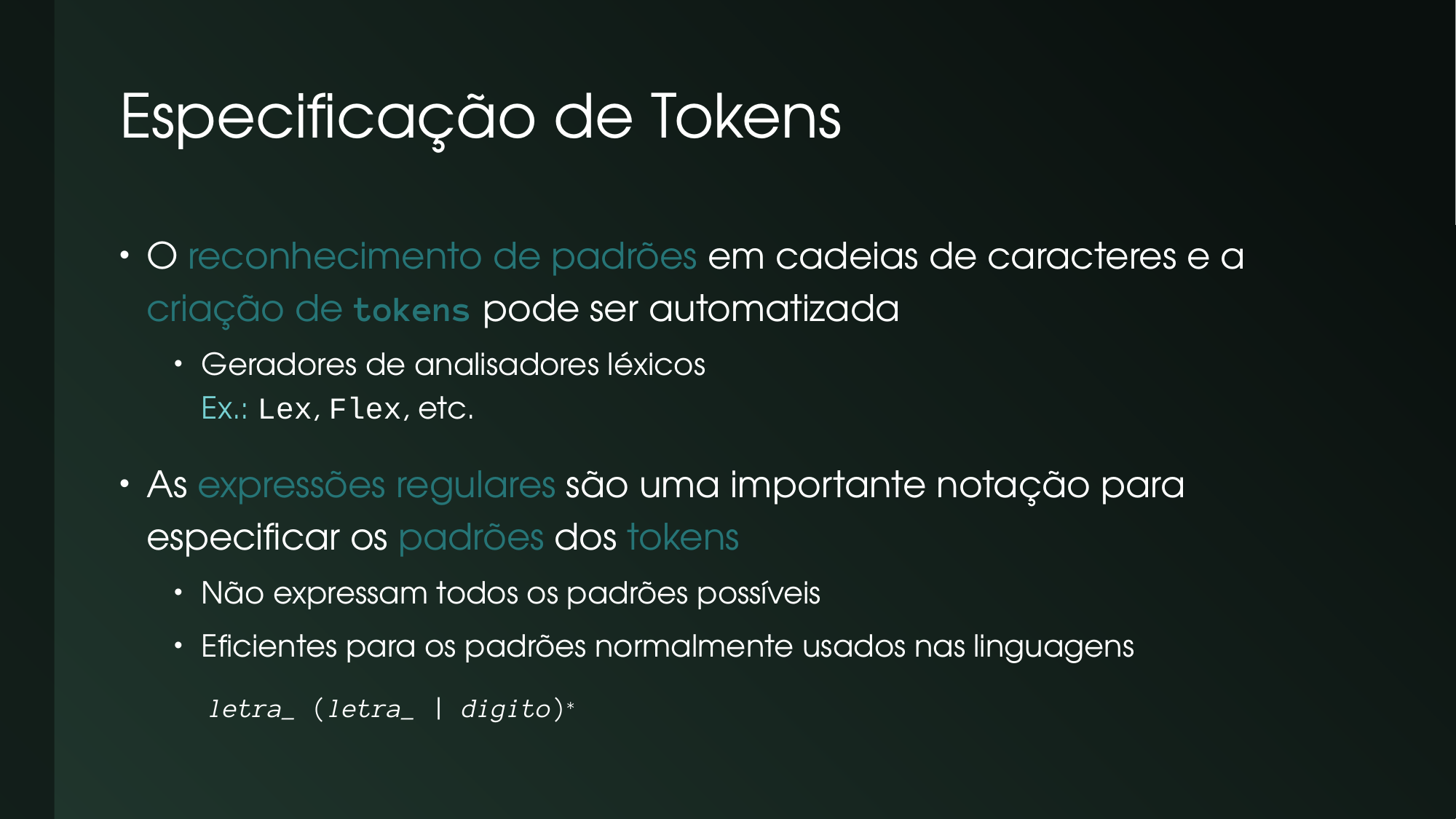

# Especificação de Tokens
O reconhecimento de padrões em cadeias de caracteres e a criação de tokens pode ser automatizada
Geradores de analisadores léxicos
Ex.: Lex, Flex, etc.
As expressões regulares são uma importante notação para especificar os padrões dos tokens
Não expressam todos os padrões possíveis
Eficientes para os padrões normalmente usados nas linguagens

letra_ (letra_ | digito)*